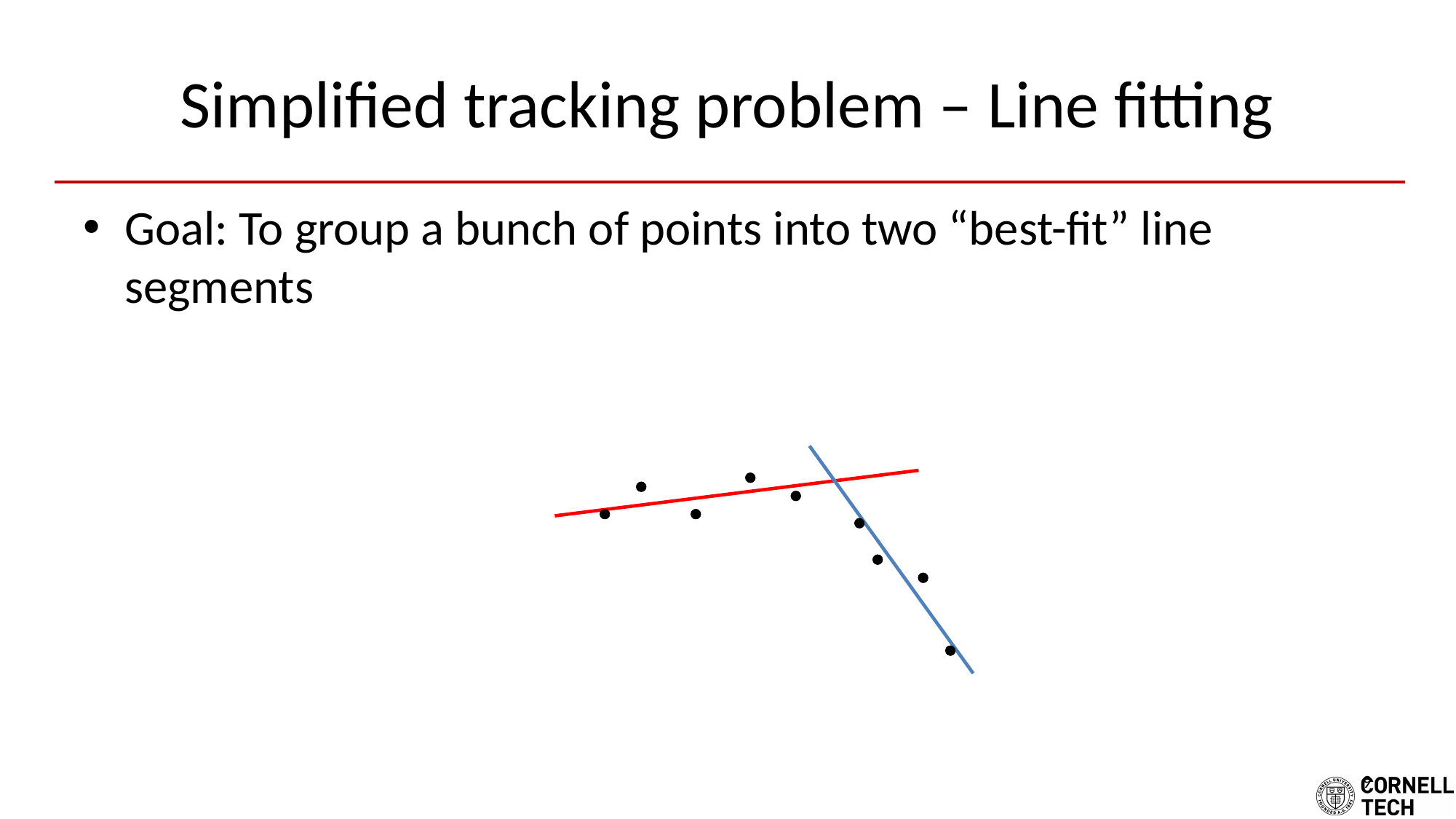

# Simplified tracking problem – Line fitting
Goal: To group a bunch of points into two “best-fit” line segments

9